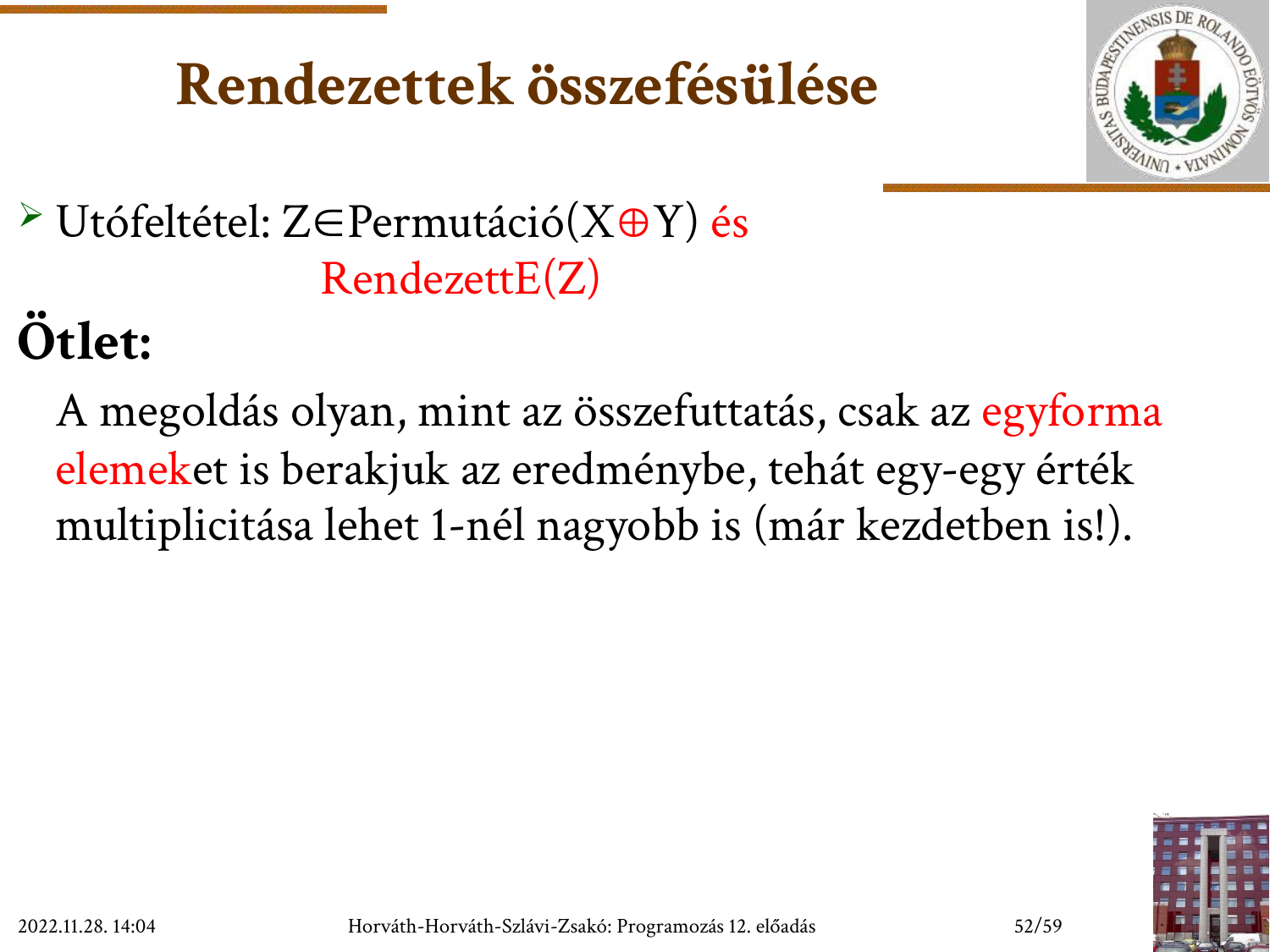

# Rendezettek összefésülése
Utófeltétel: Z∈Permutáció(X⊕Y) és
		 RendezettE(Z)
Ötlet:
	A megoldás olyan, mint az összefuttatás, csak az egyforma elemeket is berakjuk az eredménybe, tehát egy-egy érték multiplicitása lehet 1-nél nagyobb is (már kezdetben is!).
2022.11.28. 14:04
52/59
Horváth-Horváth-Szlávi-Zsakó: Programozás 12. előadás